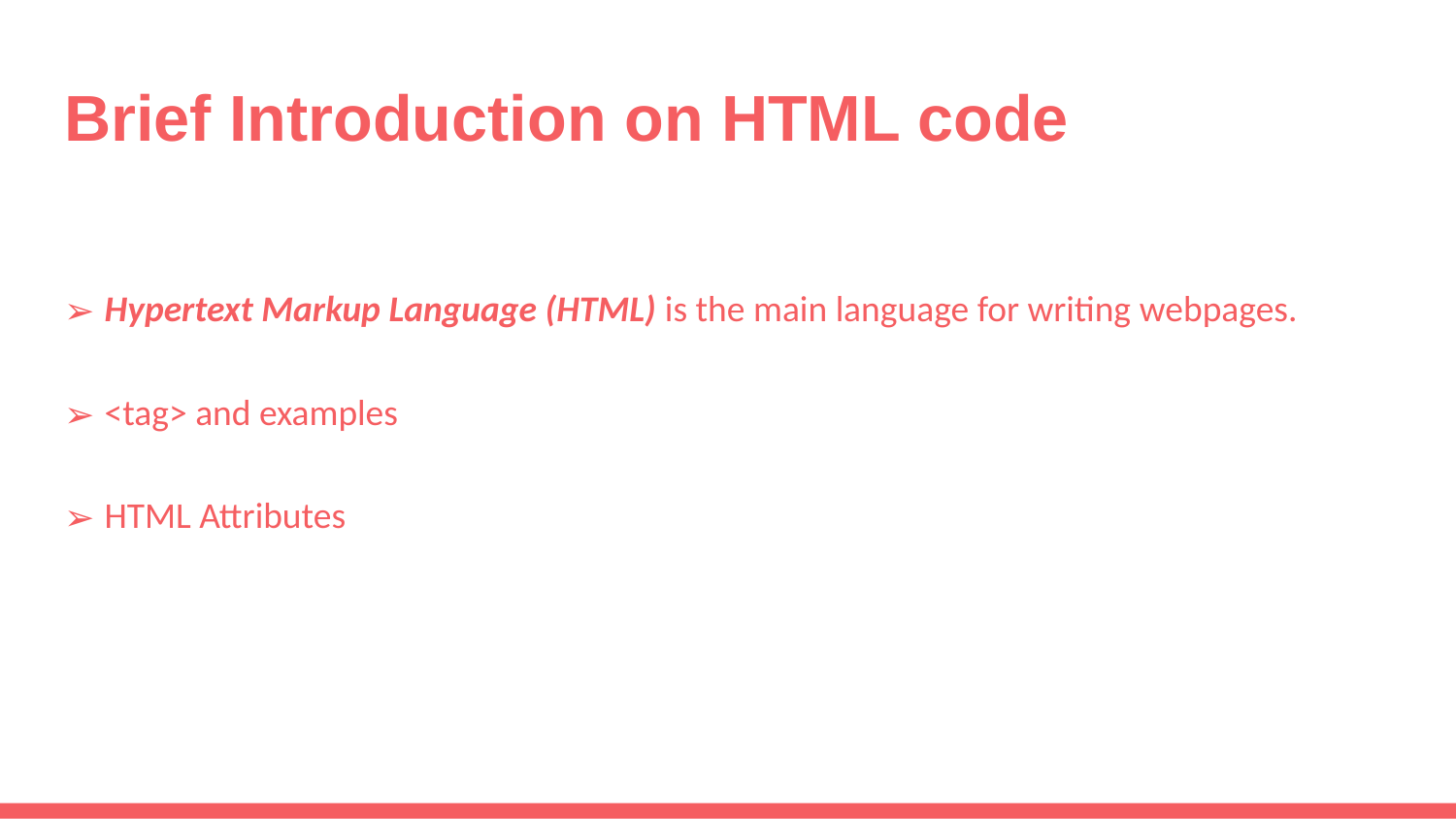

# Brief Introduction on HTML code

Hypertext Markup Language (HTML) is the main language for writing webpages.
<tag> and examples
HTML Attributes